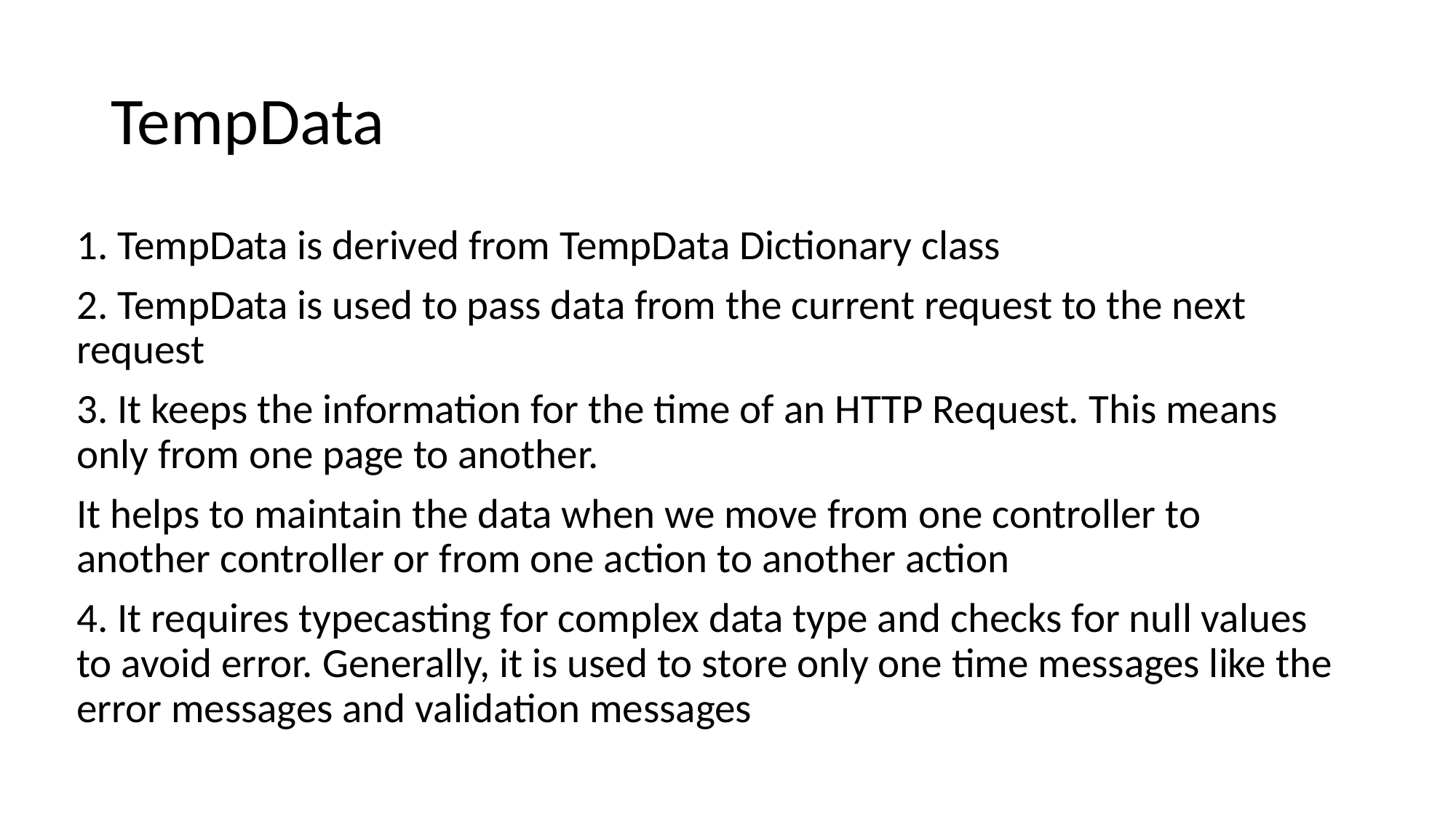

# TempData
1. TempData is derived from TempData Dictionary class
2. TempData is used to pass data from the current request to the next request
3. It keeps the information for the time of an HTTP Request. This means only from one page to another.
It helps to maintain the data when we move from one controller to another controller or from one action to another action
4. It requires typecasting for complex data type and checks for null values to avoid error. Generally, it is used to store only one time messages like the error messages and validation messages